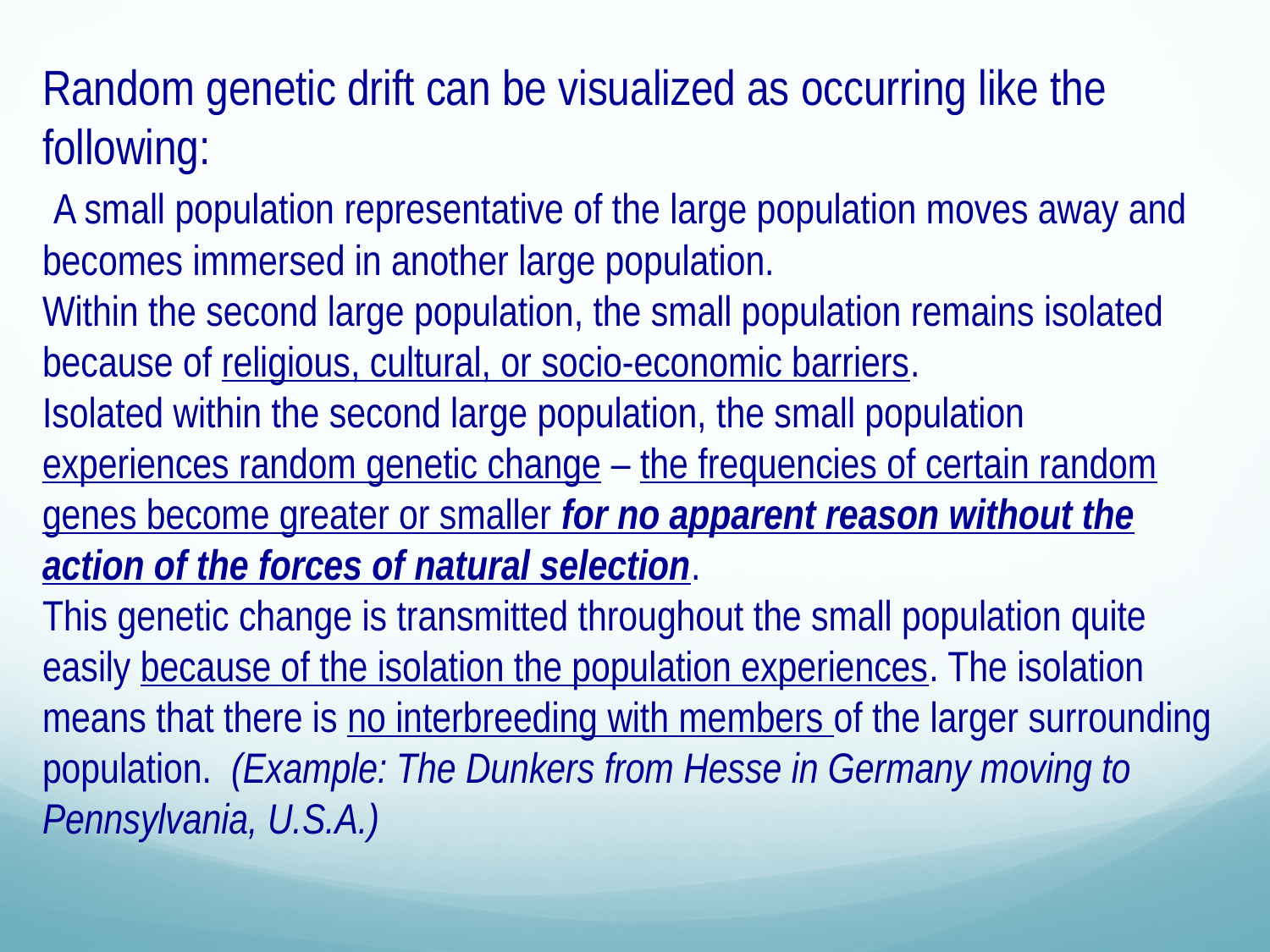

Random genetic drift can be visualized as occurring like the following:
 A small population representative of the large population moves away and becomes immersed in another large population.
Within the second large population, the small population remains isolated because of religious, cultural, or socio-economic barriers.
Isolated within the second large population, the small population experiences random genetic change – the frequencies of certain random genes become greater or smaller for no apparent reason without the action of the forces of natural selection.
This genetic change is transmitted throughout the small population quite easily because of the isolation the population experiences. The isolation means that there is no interbreeding with members of the larger surrounding population.  (Example: The Dunkers from Hesse in Germany moving to Pennsylvania, U.S.A.)